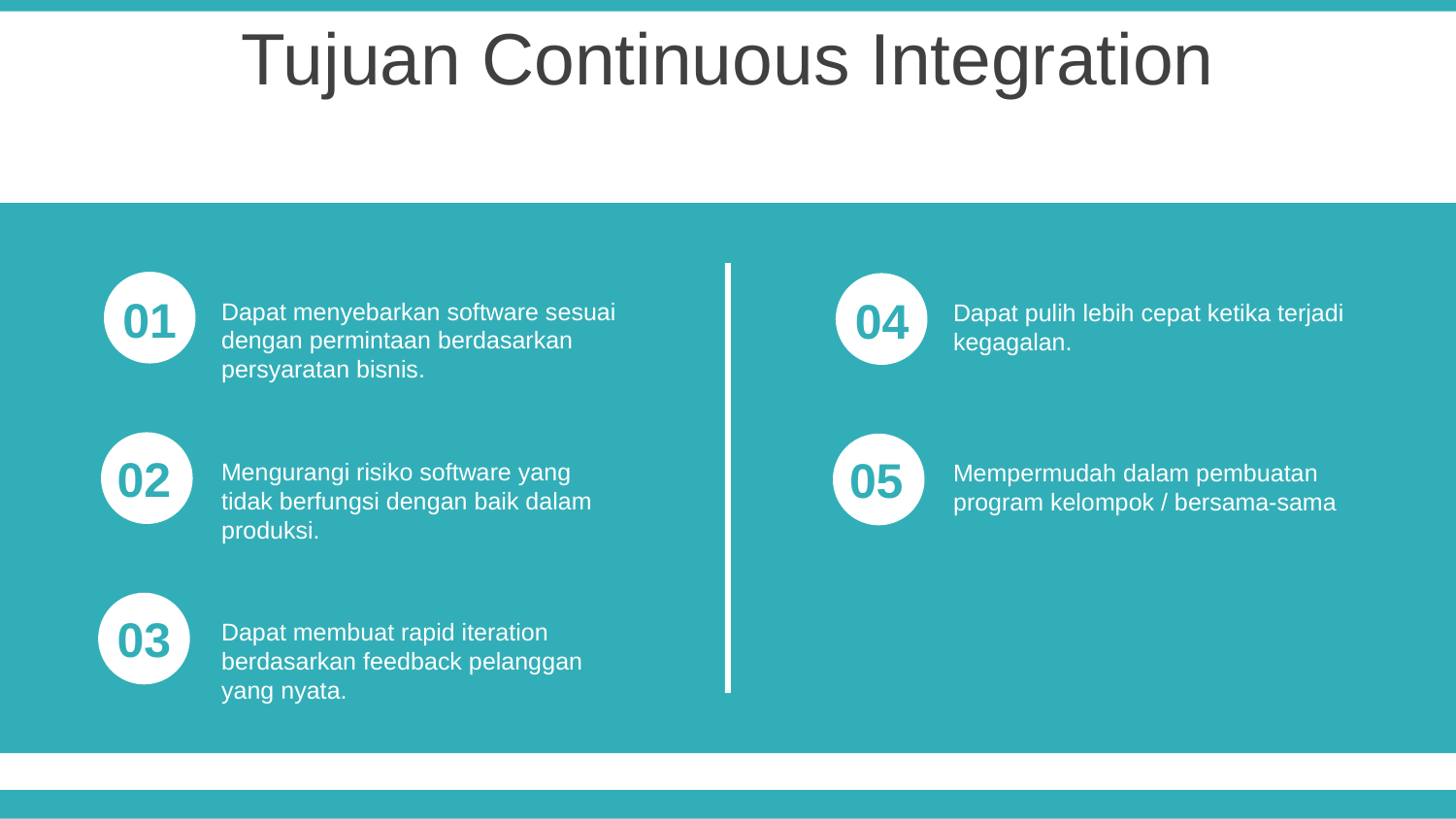

Tujuan Continuous Integration

01
04
Dapat menyebarkan software sesuai dengan permintaan berdasarkan
persyaratan bisnis.
Dapat pulih lebih cepat ketika terjadi kegagalan.

02
05
Mengurangi risiko software yang tidak berfungsi dengan baik dalam produksi.
Mempermudah dalam pembuatan program kelompok / bersama-sama

03
Dapat membuat rapid iteration berdasarkan feedback pelanggan yang nyata.